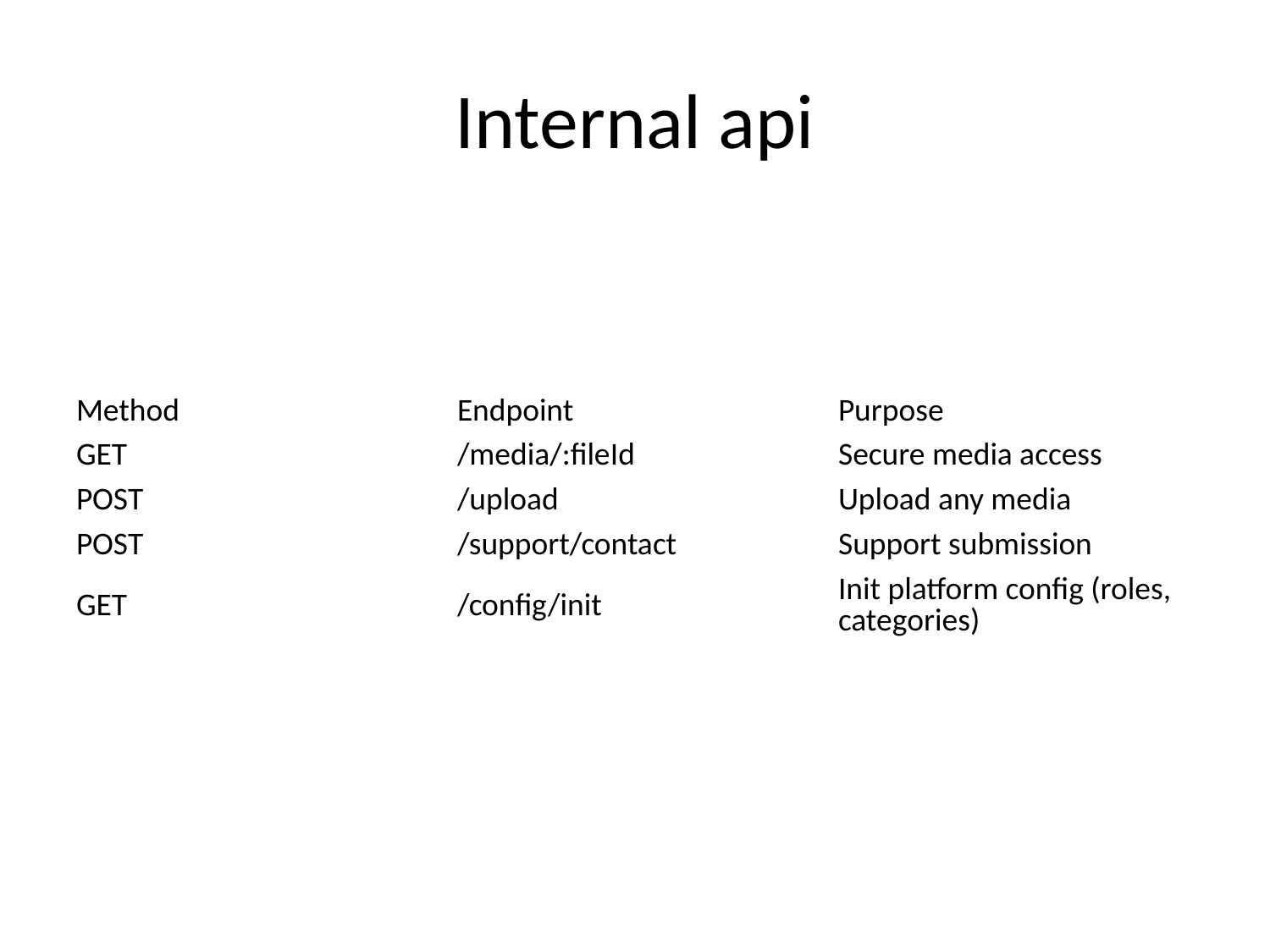

# Internal api
| Method | Endpoint | Purpose |
| --- | --- | --- |
| GET | /media/:fileId | Secure media access |
| POST | /upload | Upload any media |
| POST | /support/contact | Support submission |
| GET | /config/init | Init platform config (roles, categories) |